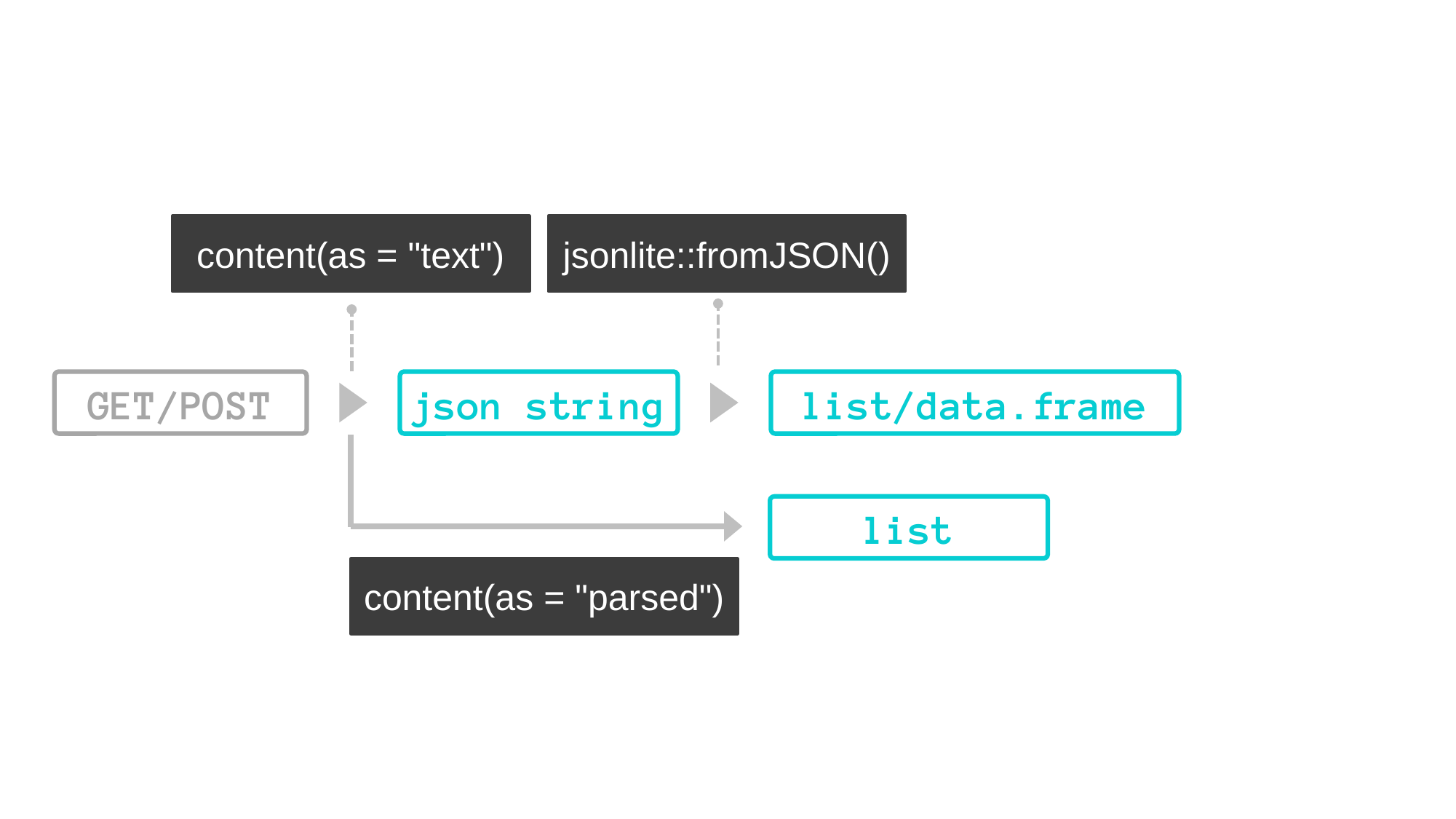

content(as = "text")
jsonlite::fromJSON()
GET/POST
json string
list/data.frame

list
content(as = "parsed")